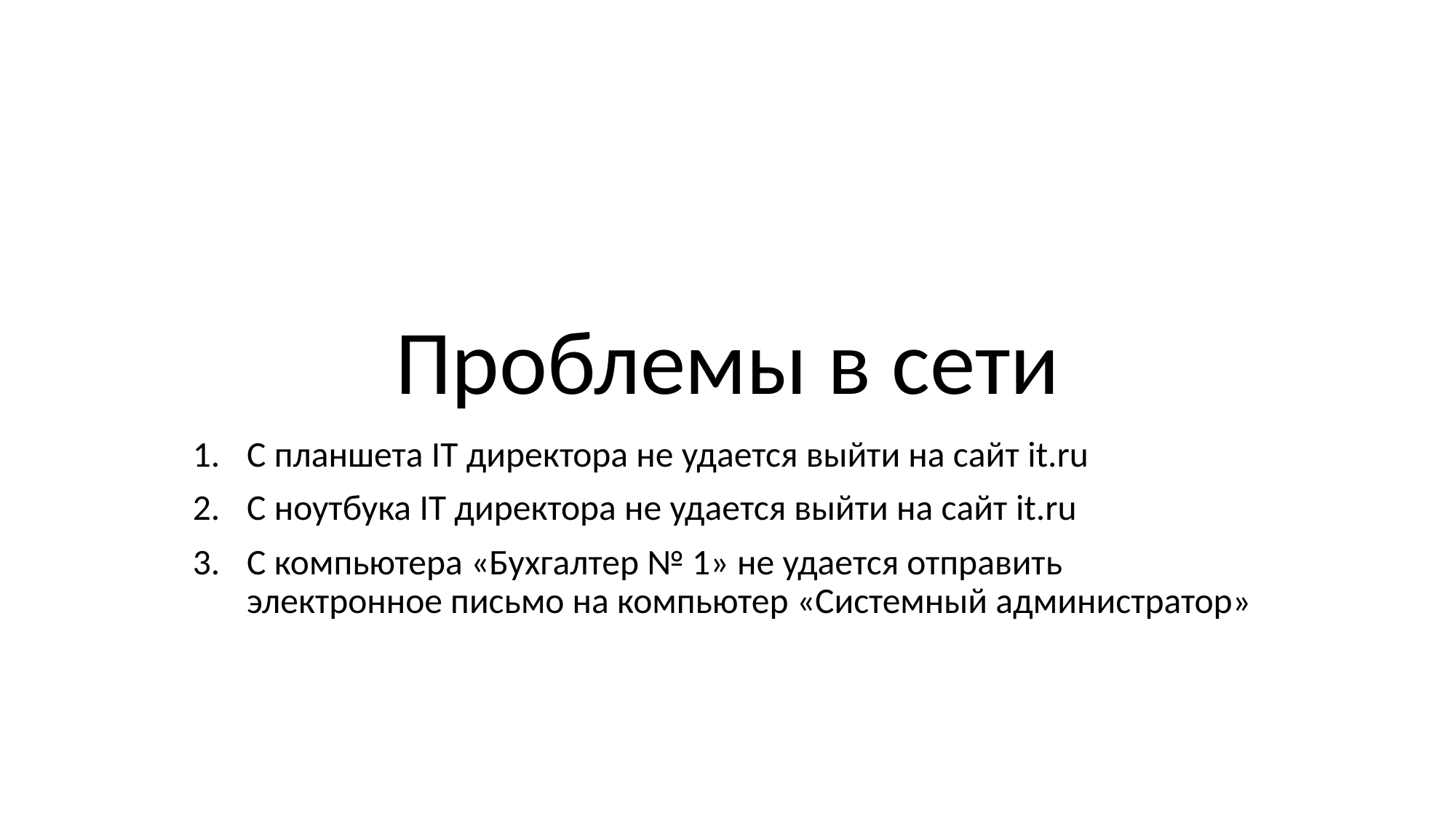

# Проблемы в сети
С планшета IT директора не удается выйти на сайт it.ru
C ноутбука IT директора не удается выйти на сайт it.ru
C компьютера «Бухгалтер № 1» не удается отправить электронное письмо на компьютер «Системный администратор»